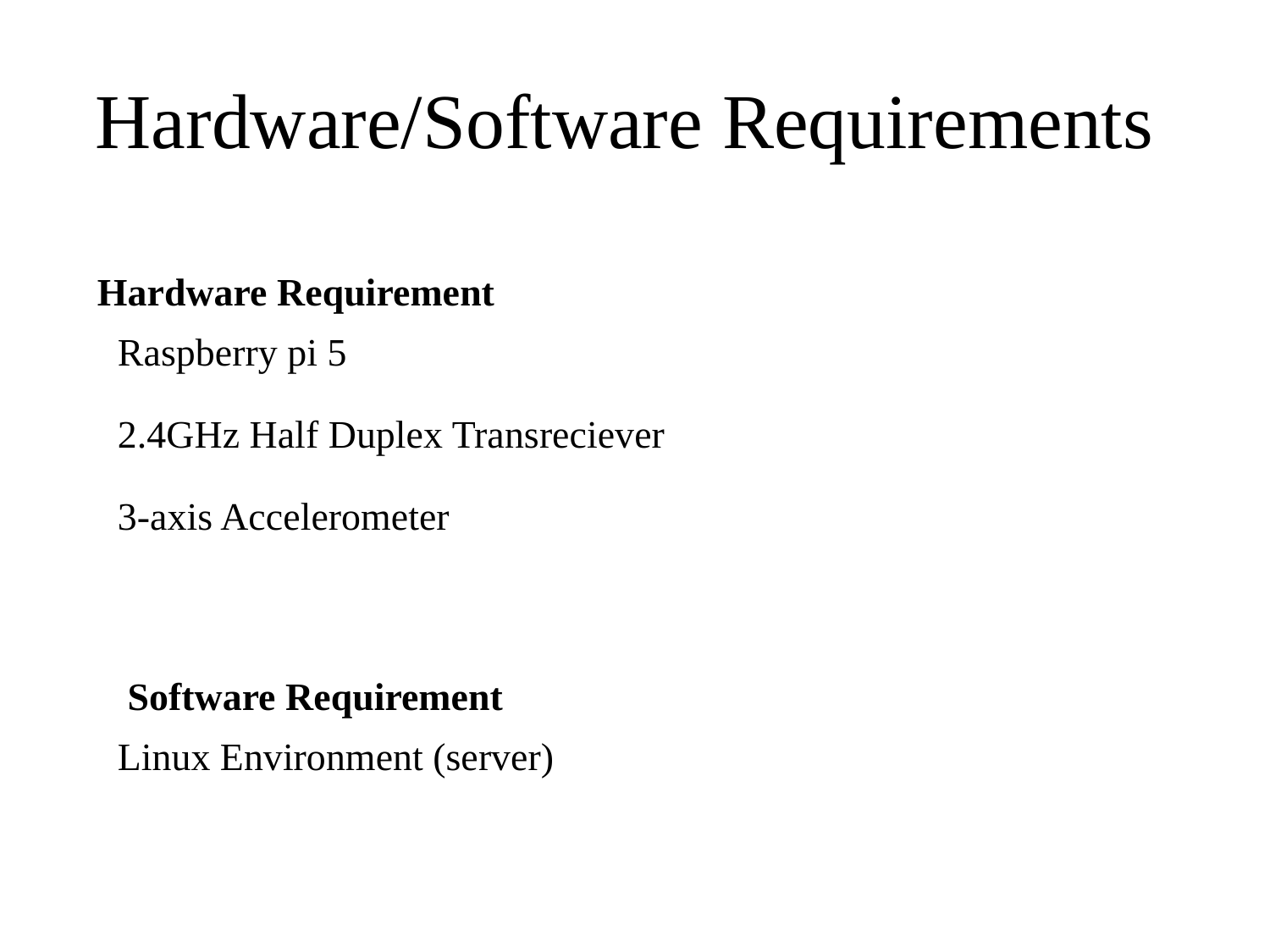

# Hardware/Software Requirements

 Hardware Requirement
Raspberry pi 5
2.4GHz Half Duplex Transreciever
3-axis Accelerometer

 Software Requirement
Linux Environment (server)